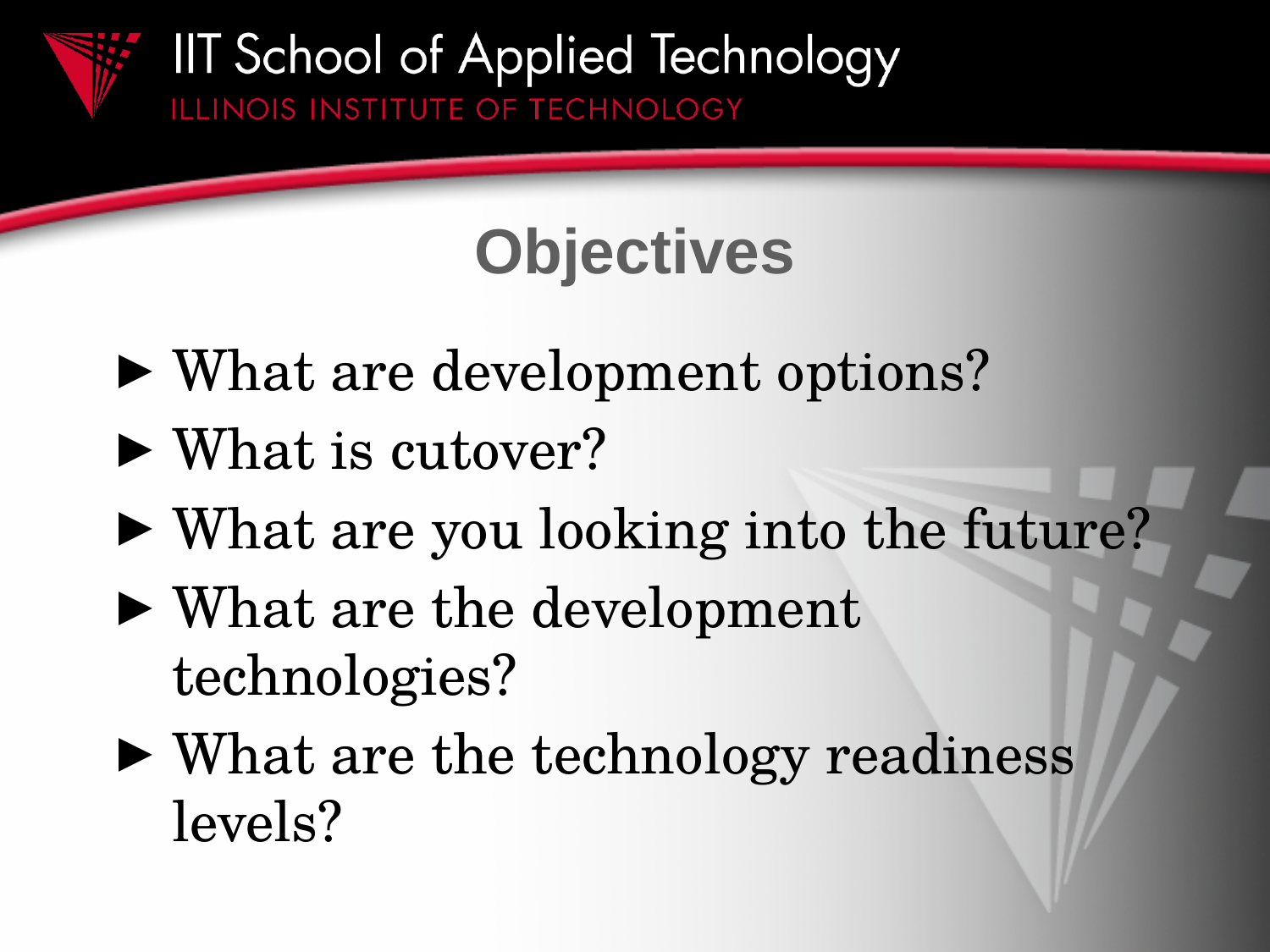

# Objectives
What are development options?
What is cutover?
What are you looking into the future?
What are the development technologies?
What are the technology readiness levels?